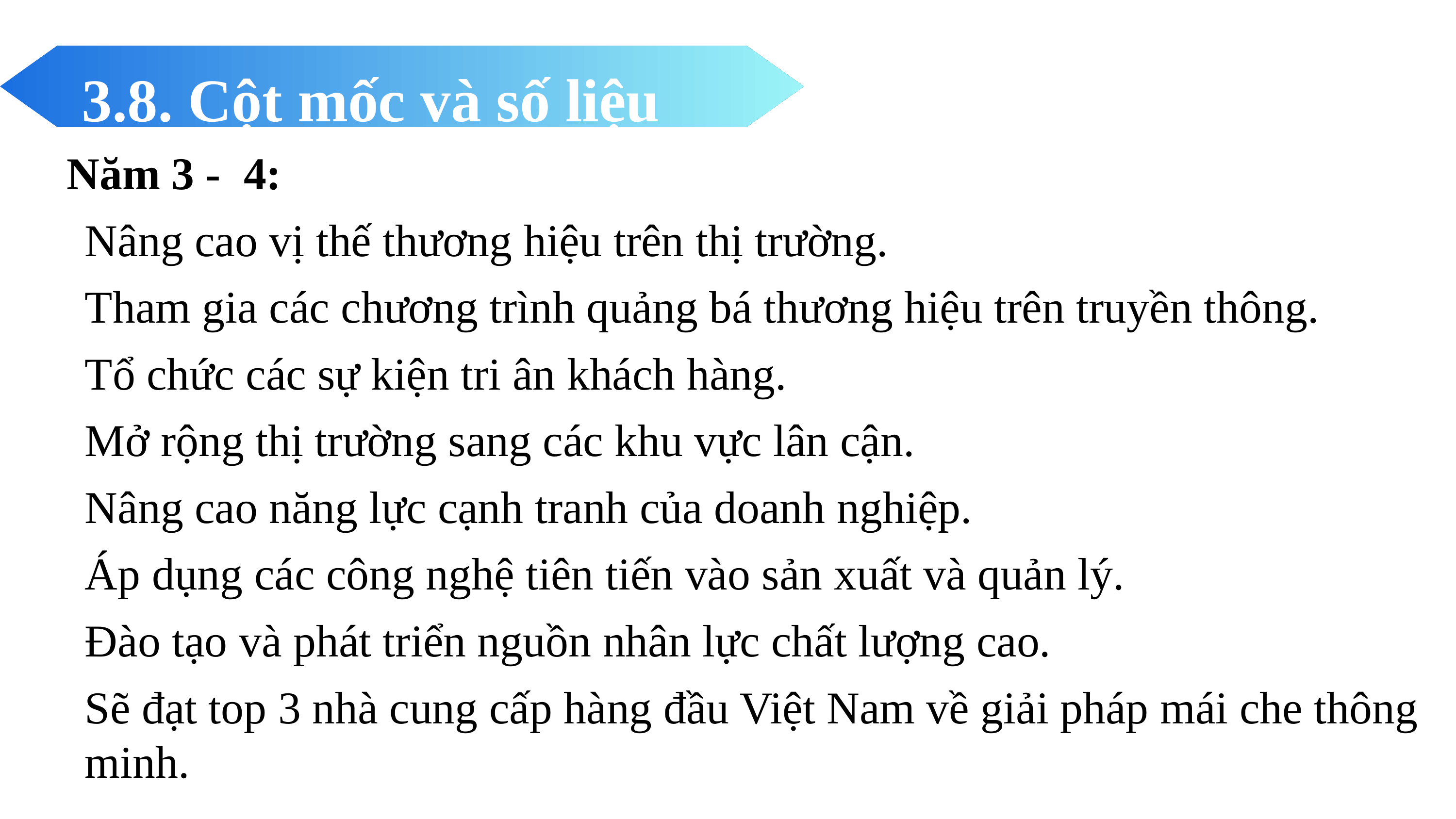

3.8. Cột mốc và số liệu

Năm 3 -  4:
Nâng cao vị thế thương hiệu trên thị trường.
Tham gia các chương trình quảng bá thương hiệu trên truyền thông.
Tổ chức các sự kiện tri ân khách hàng.
Mở rộng thị trường sang các khu vực lân cận.
Nâng cao năng lực cạnh tranh của doanh nghiệp.
Áp dụng các công nghệ tiên tiến vào sản xuất và quản lý.
Đào tạo và phát triển nguồn nhân lực chất lượng cao.
Sẽ đạt top 3 nhà cung cấp hàng đầu Việt Nam về giải pháp mái che thông minh.